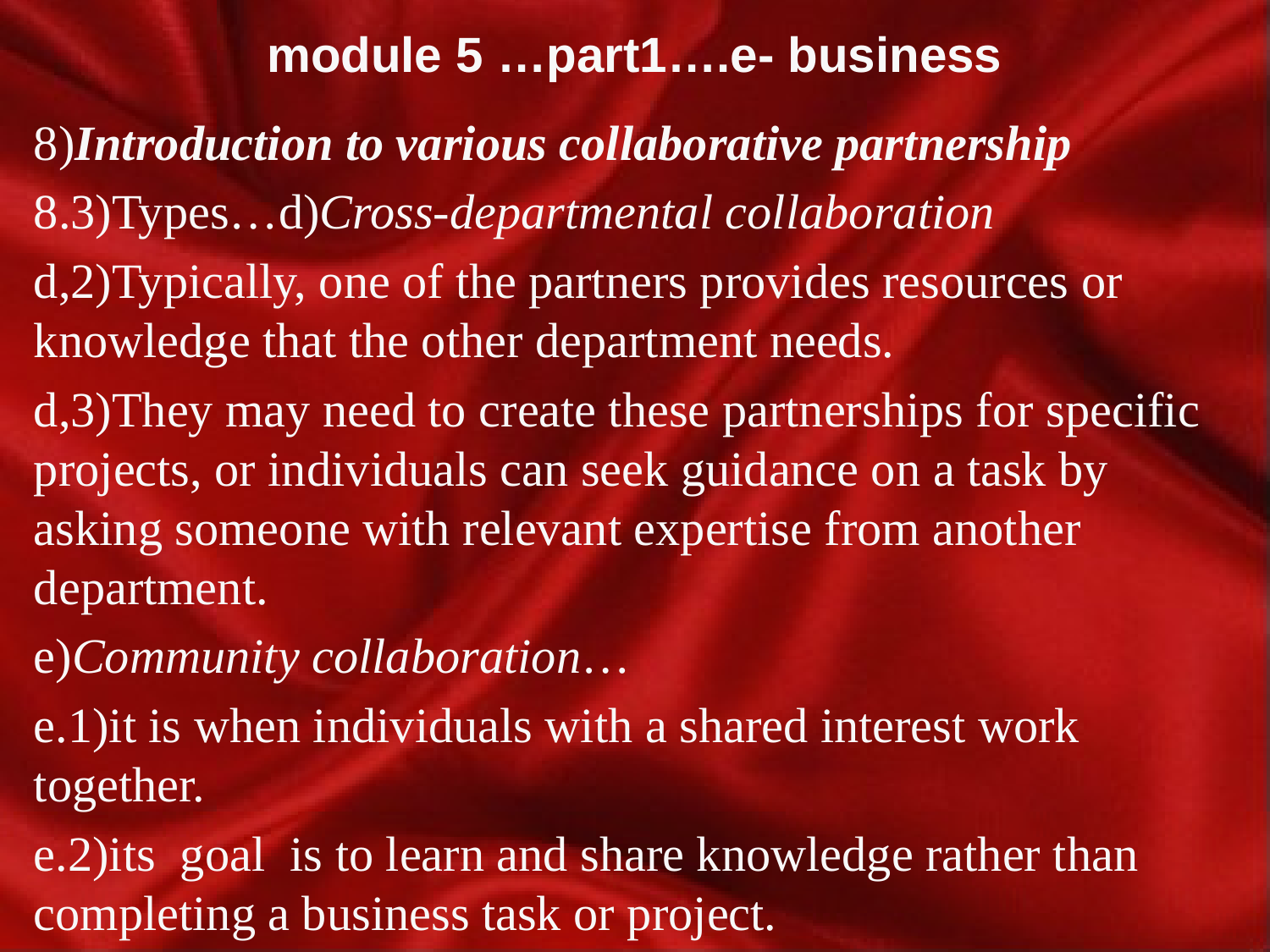

# module 5 …part1….e- business
8)Introduction to various collaborative partnership
8.3)Types…d)Cross-departmental collaboration
d,2)Typically, one of the partners provides resources or knowledge that the other department needs.
d,3)They may need to create these partnerships for specific projects, or individuals can seek guidance on a task by asking someone with relevant expertise from another department.
e)Community collaboration…
e.1)it is when individuals with a shared interest work together.
e.2)its  goal  is to learn and share knowledge rather than completing a business task or project.